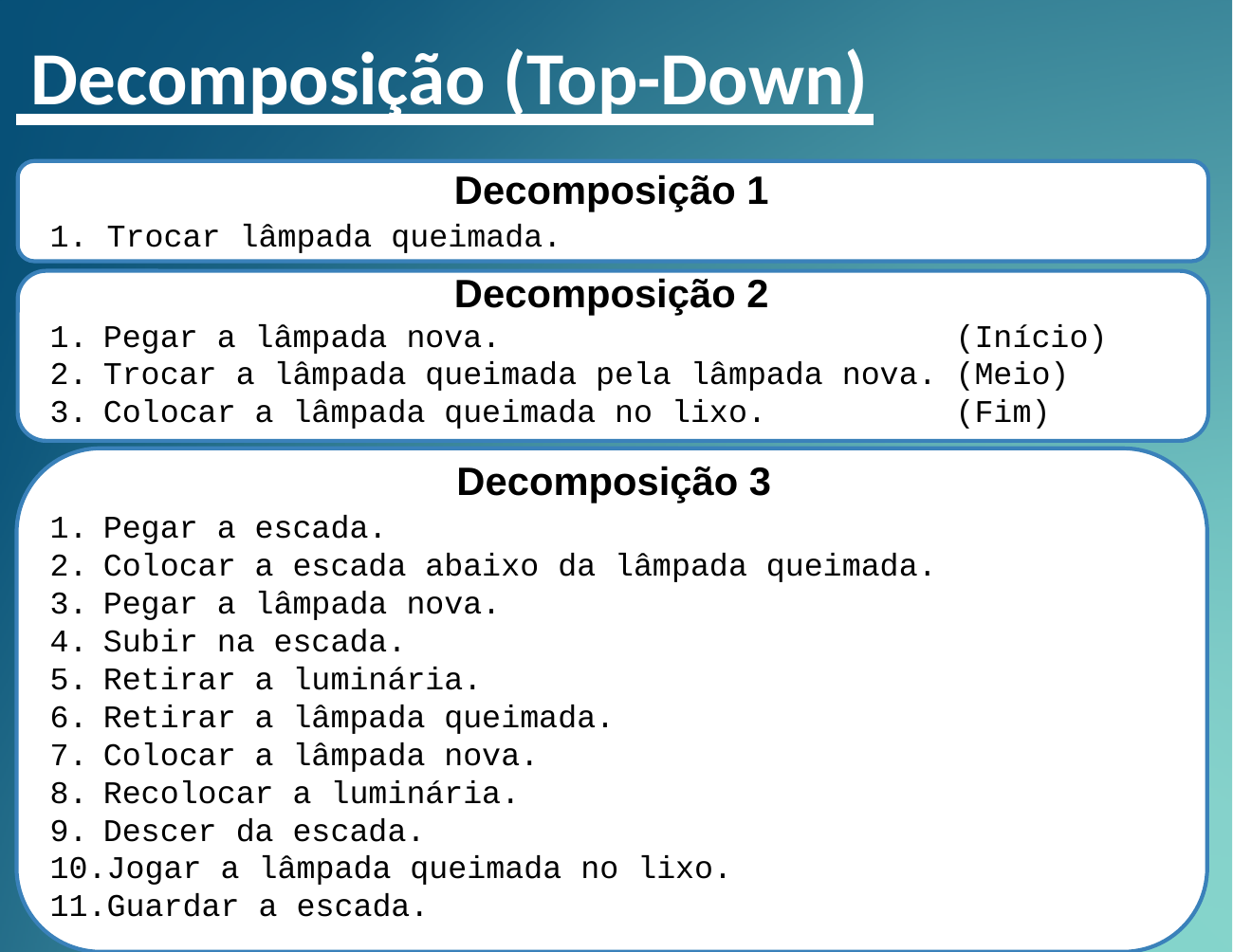

Decomposição (Top-Down)

Decomposição 1

1. Trocar lâmpada queimada.
Decomposição 2

Pegar a lâmpada nova.                        (Início)
Trocar a lâmpada queimada pela lâmpada nova. (Meio)
Colocar a lâmpada queimada no lixo.          (Fim)

Decomposição 3
Pegar a escada.
Colocar a escada abaixo da lâmpada queimada.
Pegar a lâmpada nova.
Subir na escada.
Retirar a luminária.
Retirar a lâmpada queimada.
Colocar a lâmpada nova.
Recolocar a luminária.
Descer da escada.
Jogar a lâmpada queimada no lixo.
Guardar a escada.

26